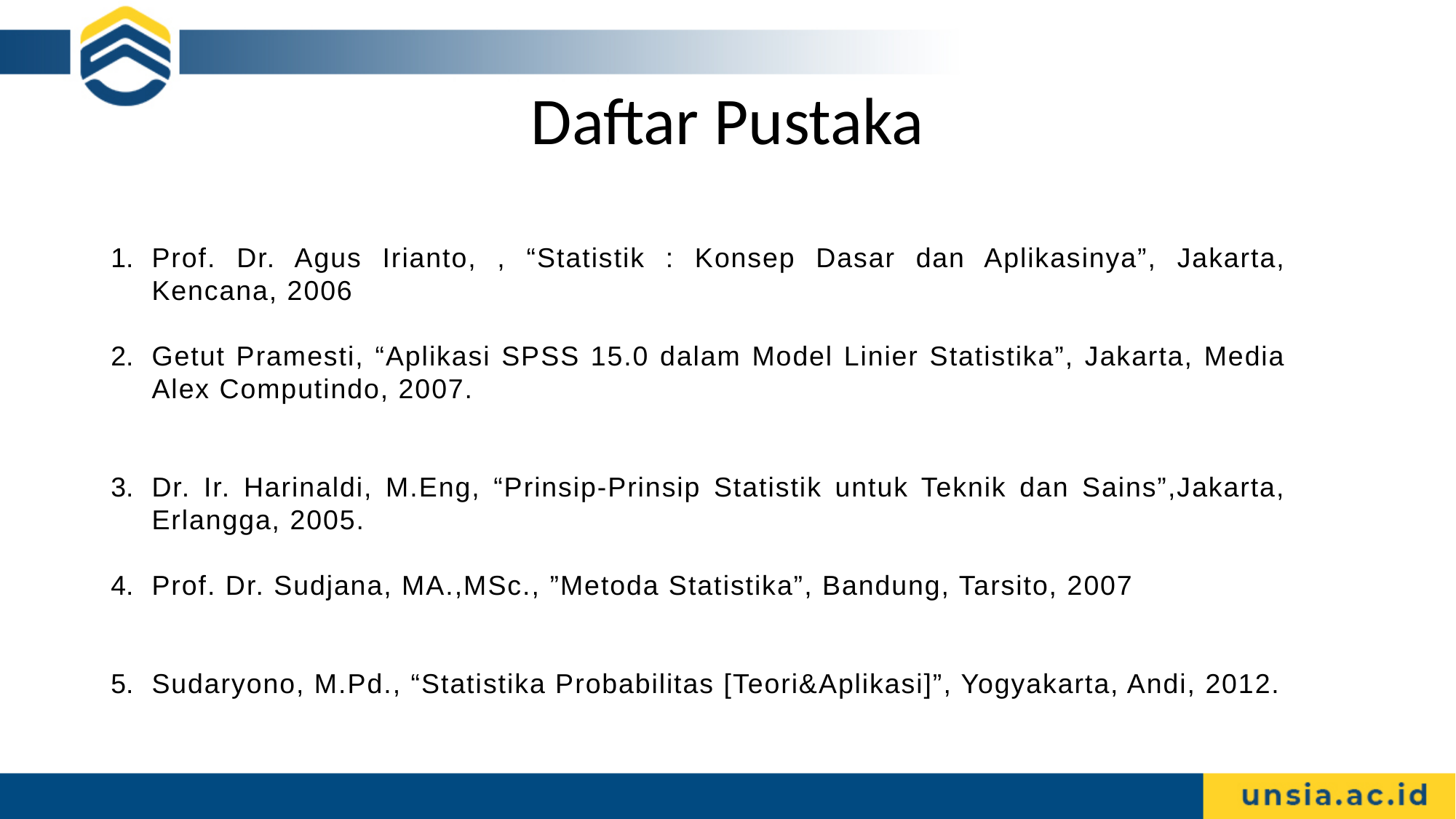

# Daftar Pustaka

Prof. Dr. Agus Irianto, , “Statistik : Konsep Dasar dan Aplikasinya”, Jakarta, Kencana, 2006

Getut Pramesti, “Aplikasi SPSS 15.0 dalam Model Linier Statistika”, Jakarta, Media Alex Computindo, 2007.

Dr. Ir. Harinaldi, M.Eng, “Prinsip-Prinsip Statistik untuk Teknik dan Sains”,Jakarta, Erlangga, 2005.

Prof. Dr. Sudjana, MA.,MSc., ”Metoda Statistika”, Bandung, Tarsito, 2007

Sudaryono, M.Pd., “Statistika Probabilitas [Teori&Aplikasi]”, Yogyakarta, Andi, 2012.